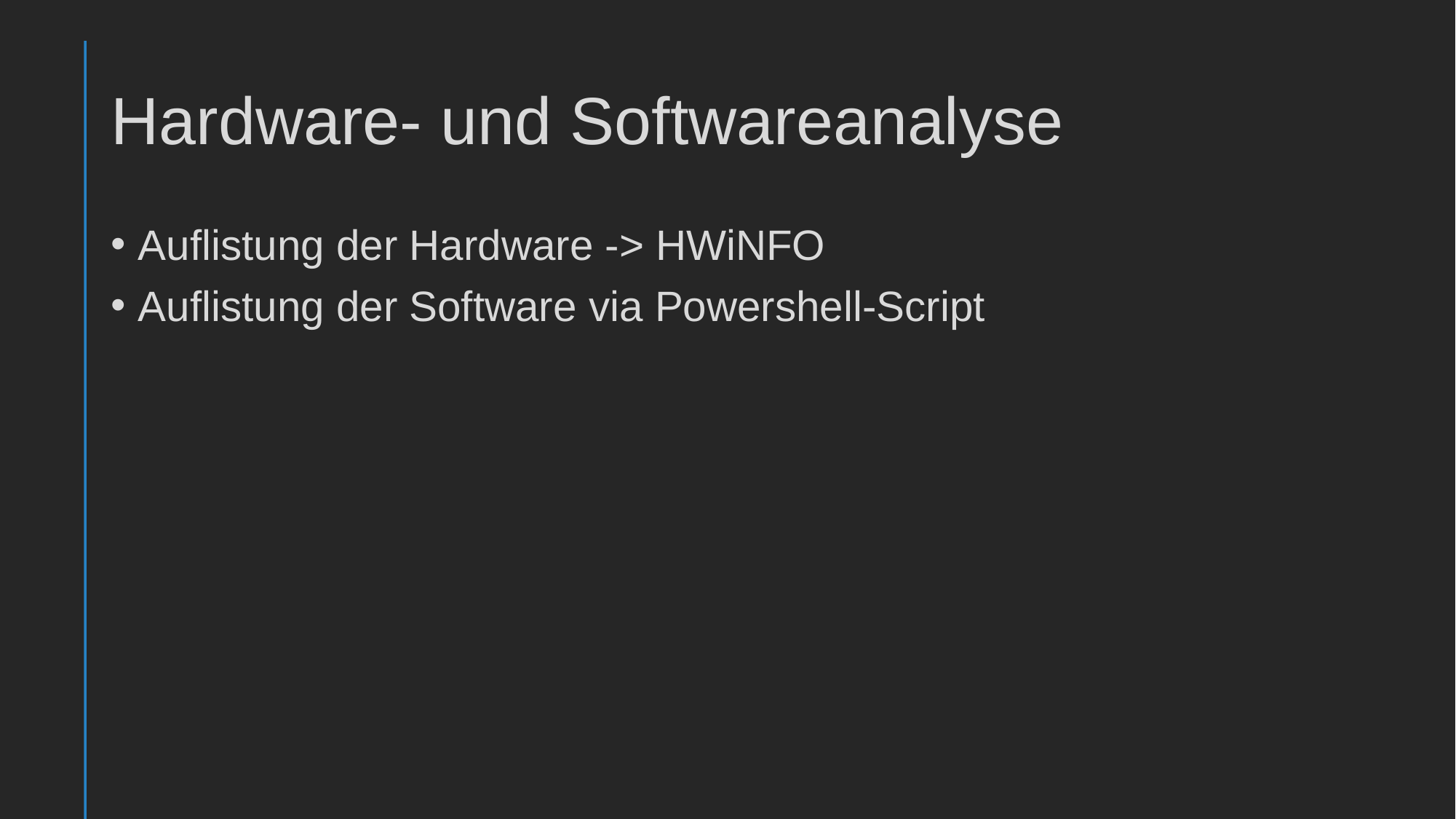

# Hardware- und Softwareanalyse
Auflistung der Hardware -> HWiNFO
Auflistung der Software via Powershell-Script